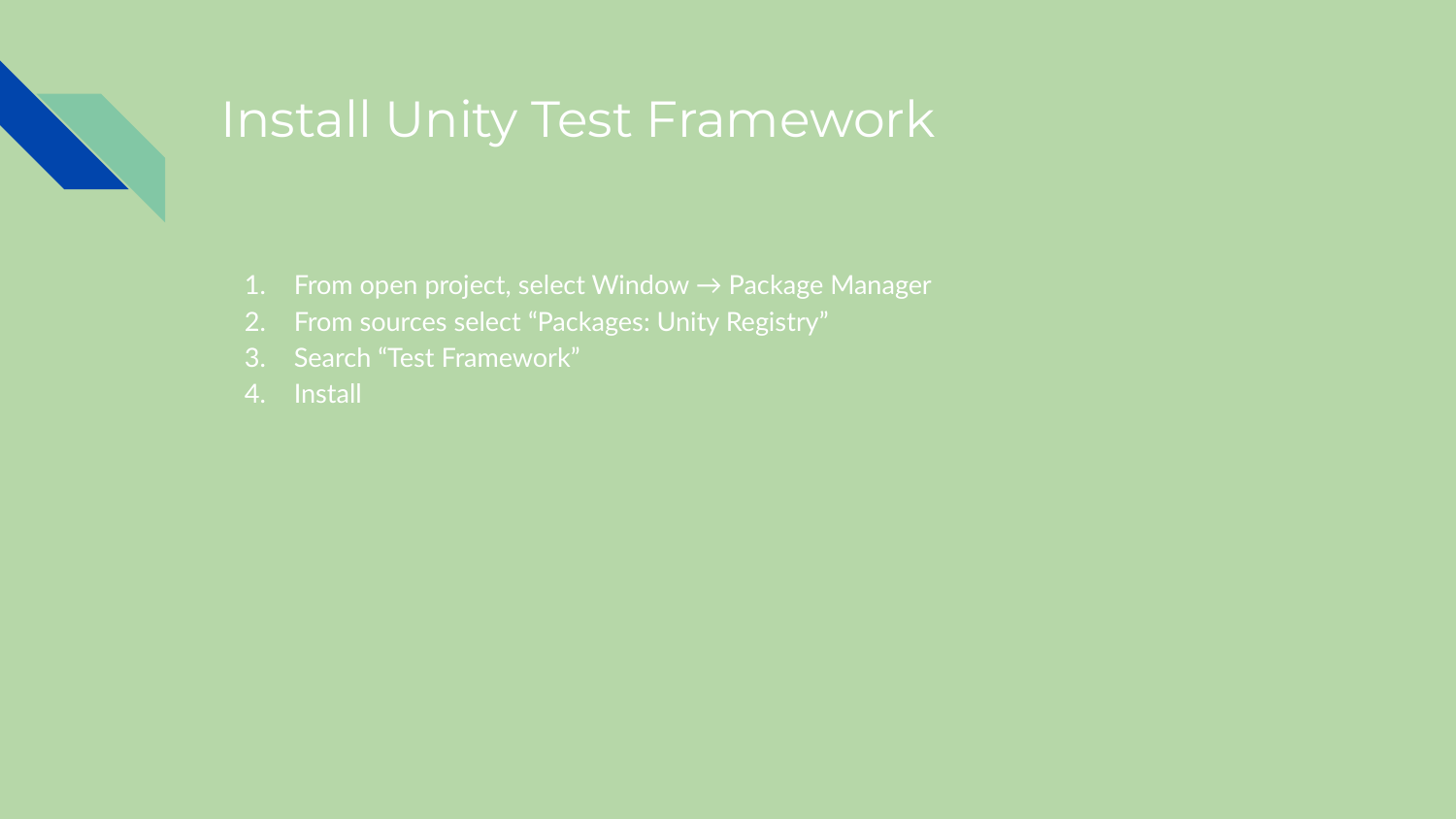

# Install Unity Test Framework
From open project, select Window → Package Manager
From sources select “Packages: Unity Registry”
Search “Test Framework”
Install